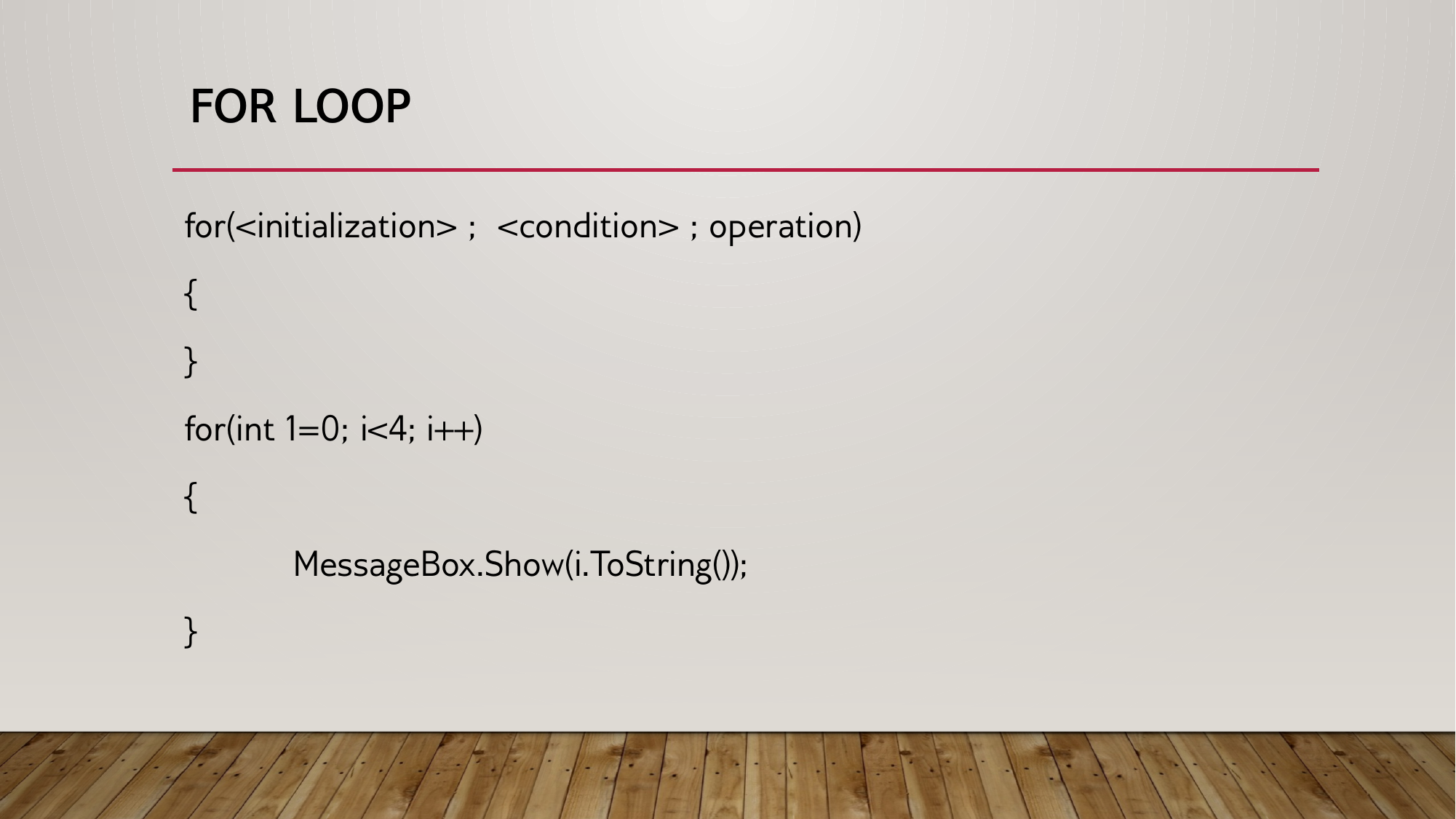

# For loop
for(<initialization> ;  <condition> ; operation)
{
}
for(int 1=0; i<4; i++)
{
	MessageBox.Show(i.ToString());
}